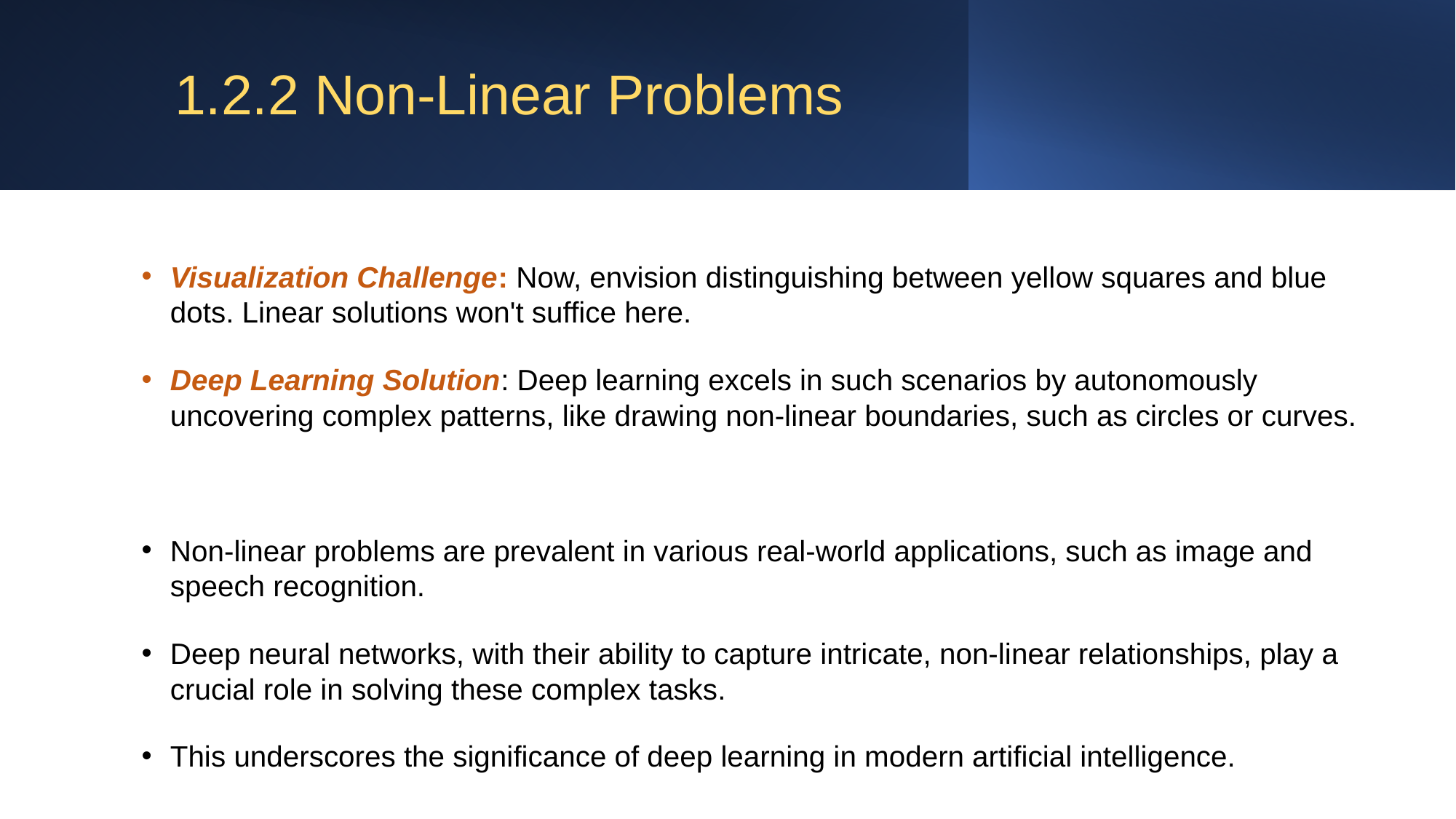

# 1.2.2 Non-Linear Problems
Visualization Challenge: Now, envision distinguishing between yellow squares and blue dots. Linear solutions won't suffice here.
Deep Learning Solution: Deep learning excels in such scenarios by autonomously uncovering complex patterns, like drawing non-linear boundaries, such as circles or curves.

Non-linear problems are prevalent in various real-world applications, such as image and speech recognition.
Deep neural networks, with their ability to capture intricate, non-linear relationships, play a crucial role in solving these complex tasks.
This underscores the significance of deep learning in modern artificial intelligence.
8